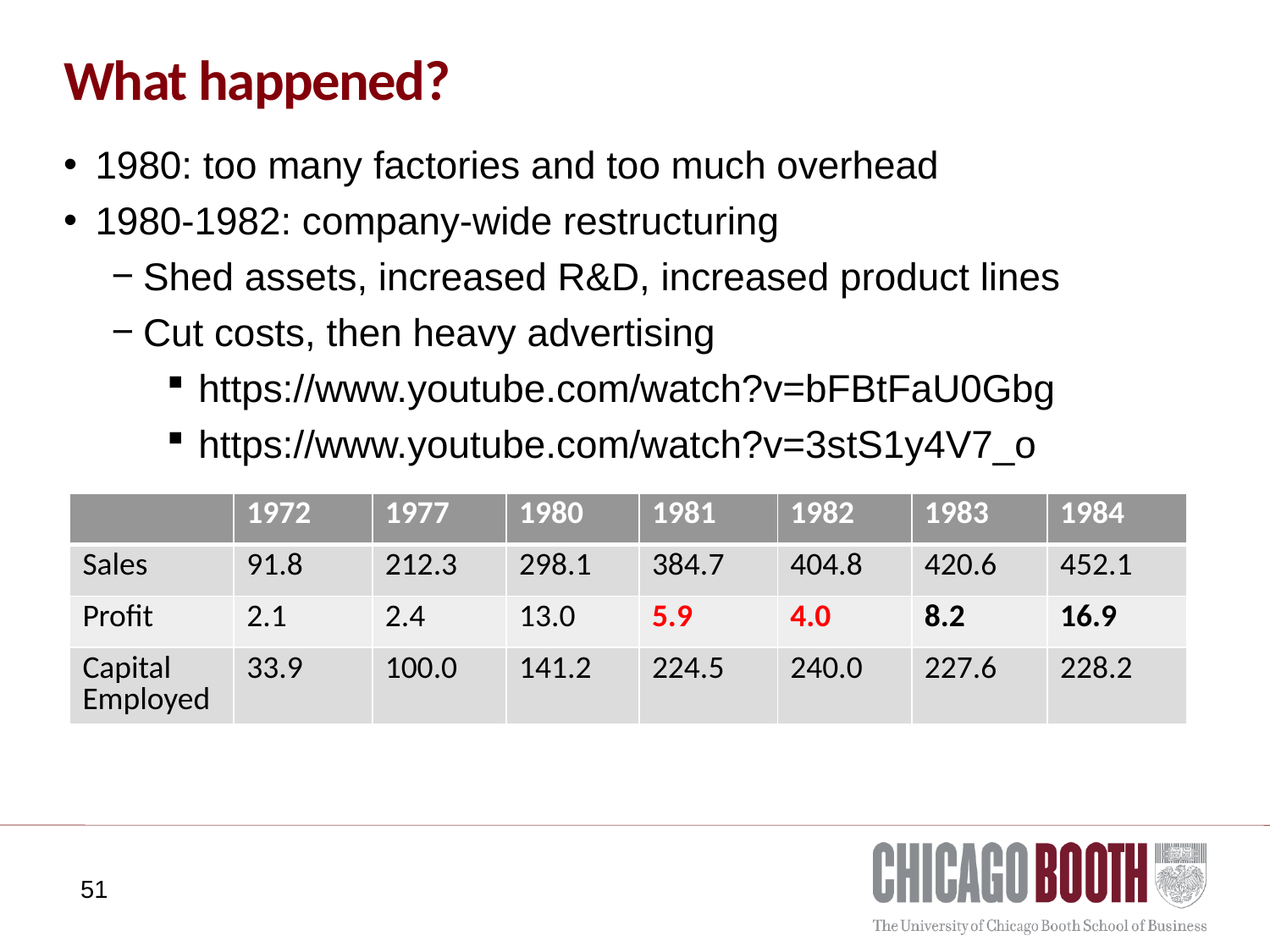

# What happened?
1980: too many factories and too much overhead
1980-1982: company-wide restructuring
Shed assets, increased R&D, increased product lines
Cut costs, then heavy advertising
https://www.youtube.com/watch?v=bFBtFaU0Gbg
https://www.youtube.com/watch?v=3stS1y4V7_o

|  | 1972 | 1977 | 1980 | 1981 | 1982 | 1983 | 1984 |
| --- | --- | --- | --- | --- | --- | --- | --- |
| Sales | 91.8 | 212.3 | 298.1 | 384.7 | 404.8 | 420.6 | 452.1 |
| Profit | 2.1 | 2.4 | 13.0 | 5.9 | 4.0 | 8.2 | 16.9 |
| Capital Employed | 33.9 | 100.0 | 141.2 | 224.5 | 240.0 | 227.6 | 228.2 |